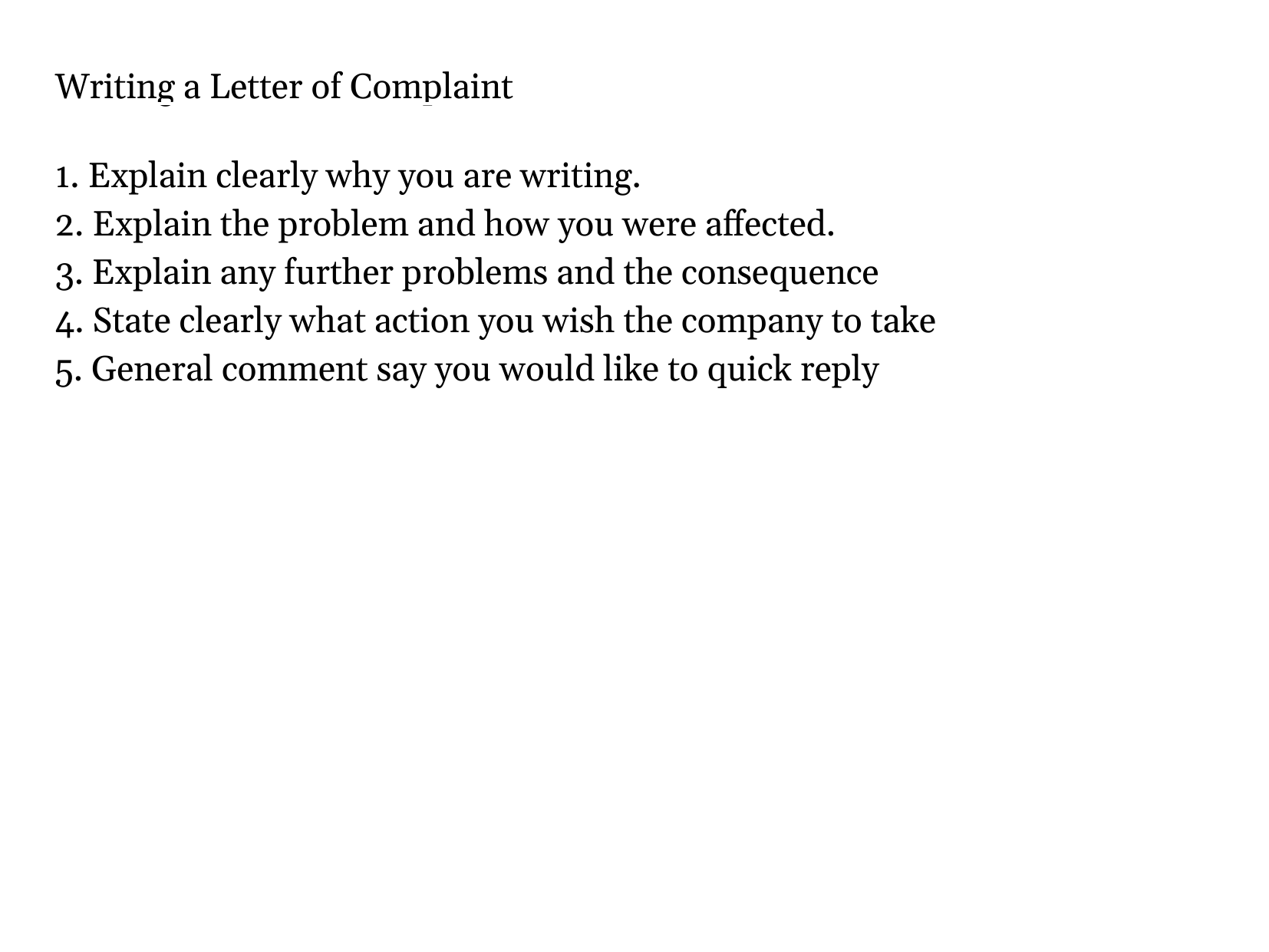

Writing a Letter of Complaint

1. Explain clearly why you are writing.
2. Explain the problem and how you were affected.
3. Explain any further problems and the consequence
4. State clearly what action you wish the company to take
5. General comment say you would like to quick reply